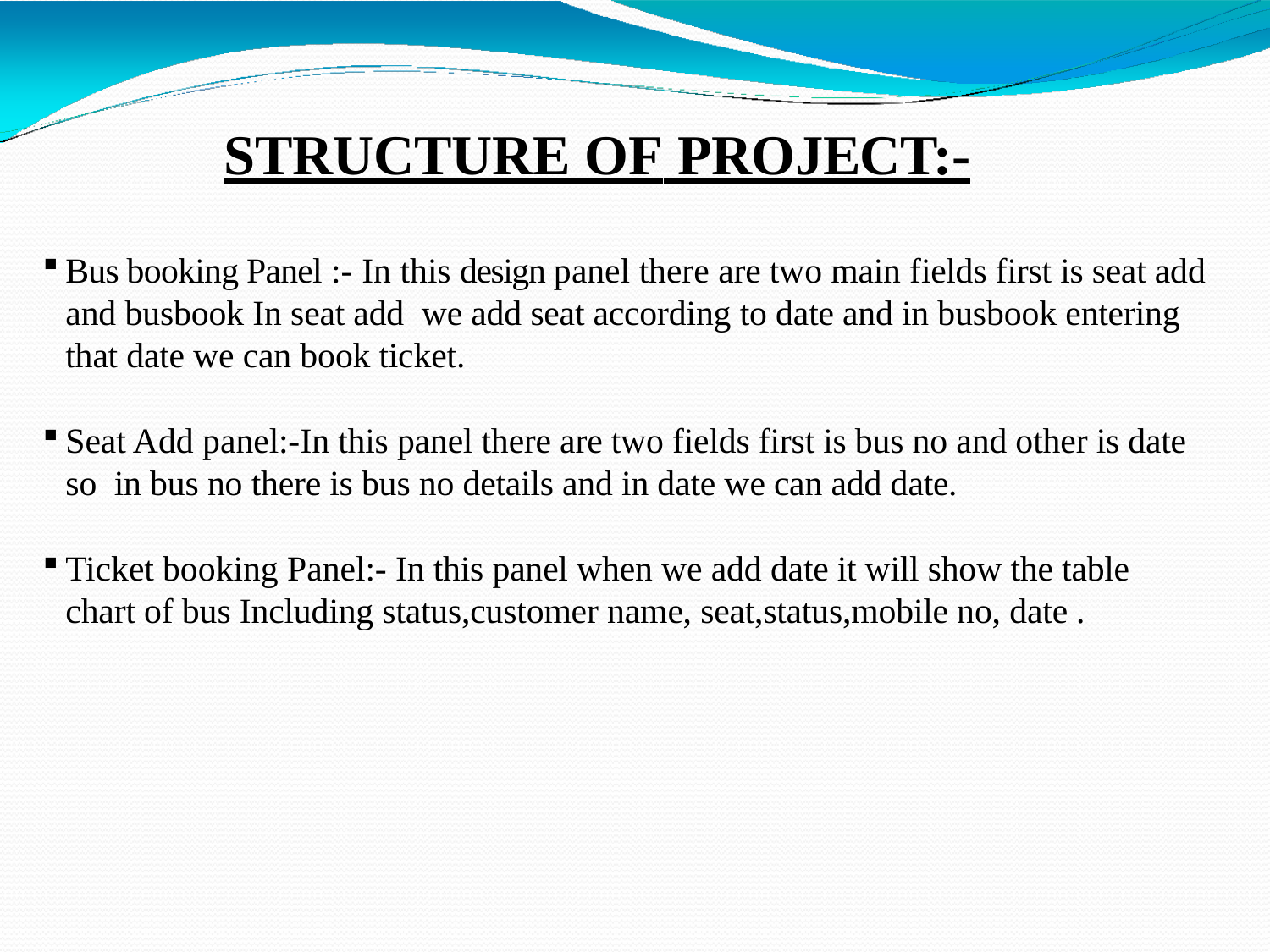

# STRUCTURE OF PROJECT:-

Bus booking Panel :- In this design panel there are two main fields first is seat add and busbook In seat add  we add seat according to date and in busbook entering that date we can book ticket.

Seat Add panel:-In this panel there are two fields first is bus no and other is date so  in bus no there is bus no details and in date we can add date.

Ticket booking Panel:- In this panel when we add date it will show the table chart of bus Including status,customer name, seat,status,mobile no, date .